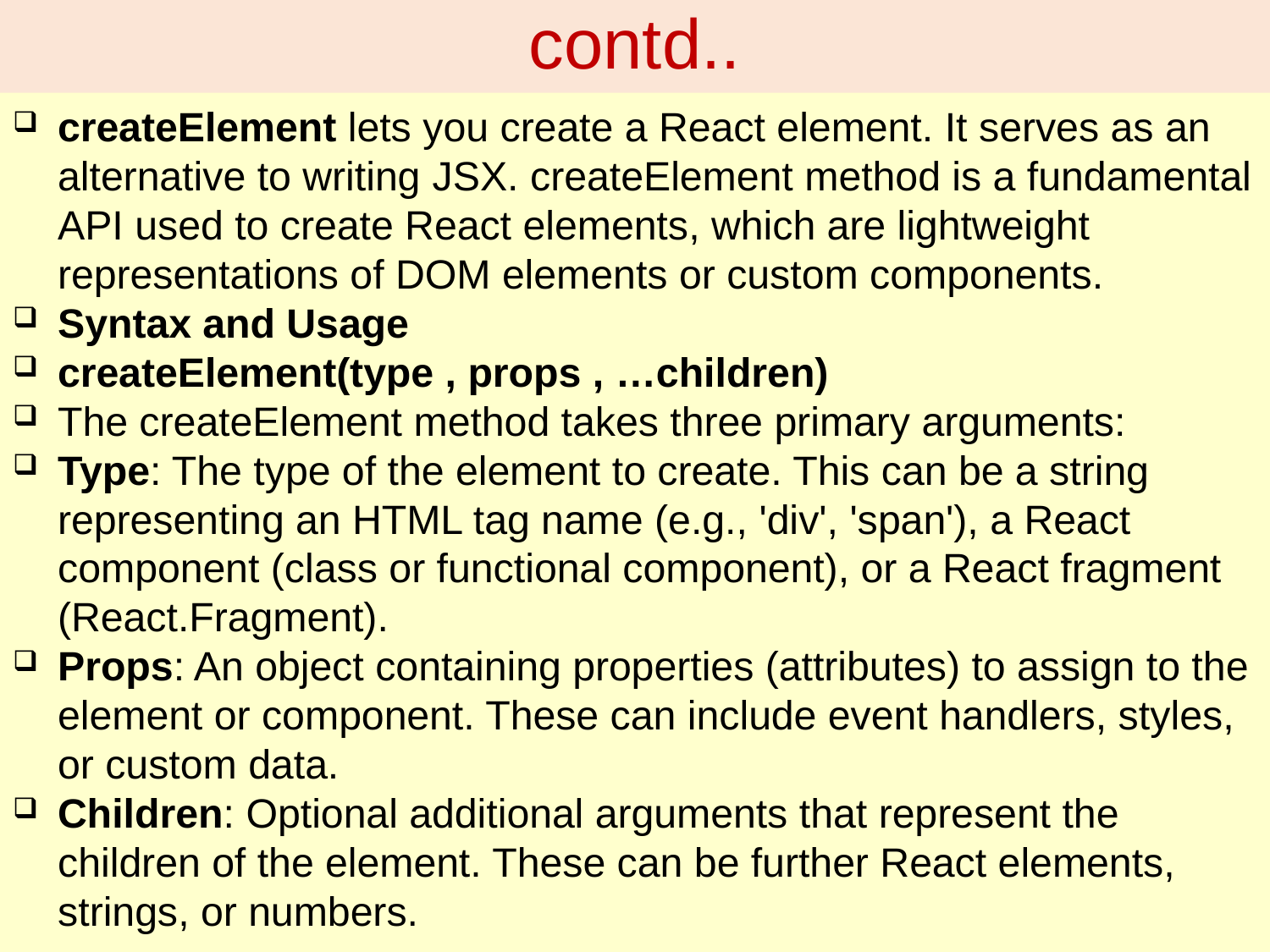

# contd..
createElement lets you create a React element. It serves as an alternative to writing JSX. createElement method is a fundamental API used to create React elements, which are lightweight representations of DOM elements or custom components.
Syntax and Usage
createElement(type , props , …children)
The createElement method takes three primary arguments:
Type: The type of the element to create. This can be a string representing an HTML tag name (e.g., 'div', 'span'), a React component (class or functional component), or a React fragment (React.Fragment).
Props: An object containing properties (attributes) to assign to the element or component. These can include event handlers, styles, or custom data.
Children: Optional additional arguments that represent the children of the element. These can be further React elements, strings, or numbers.